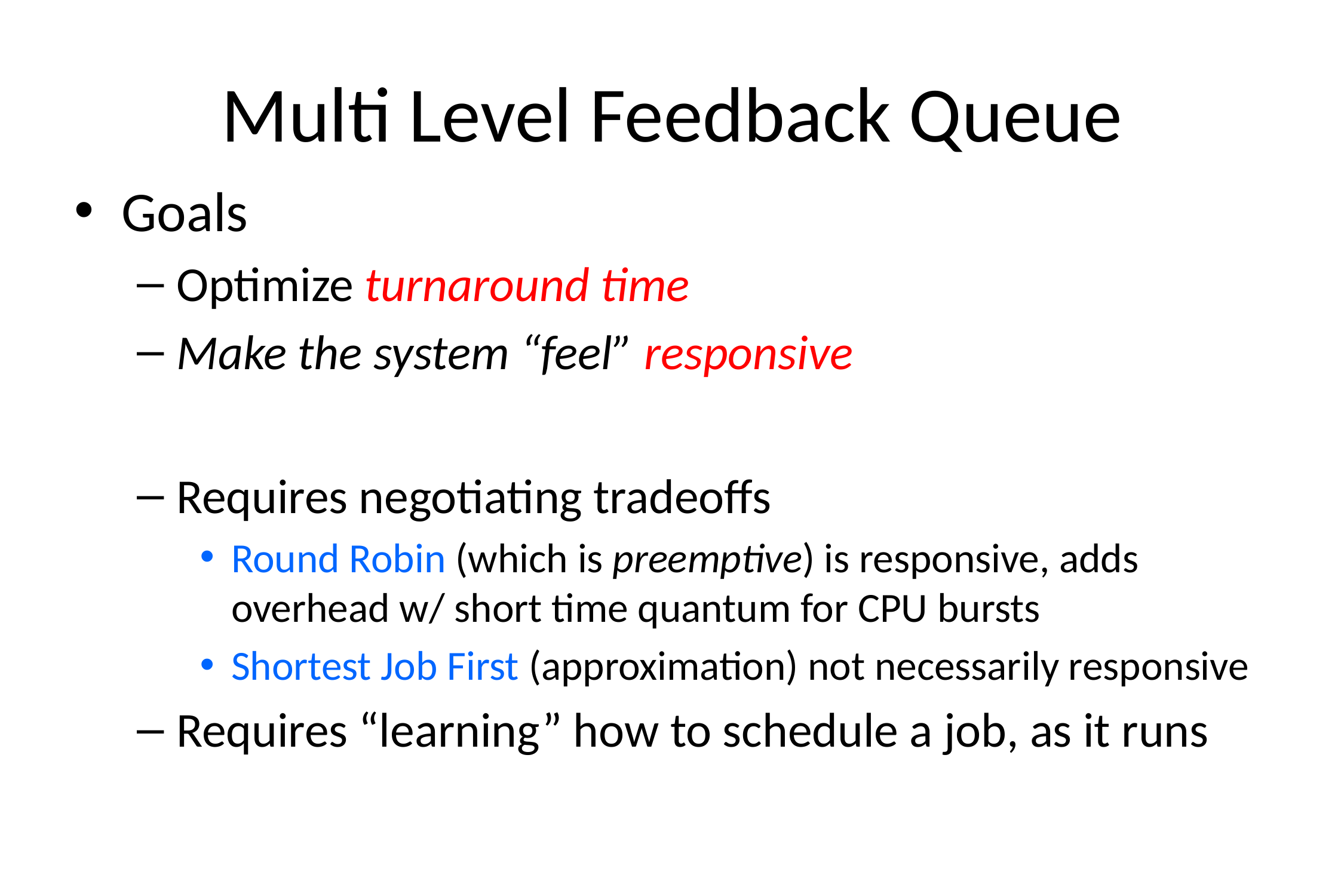

# Multi Level Feedback Queue
Goals
Optimize turnaround time
Make the system “feel” responsive

Requires negotiating tradeoffs
Round Robin (which is preemptive) is responsive, adds overhead w/ short time quantum for CPU bursts
Shortest Job First (approximation) not necessarily responsive
Requires “learning” how to schedule a job, as it runs